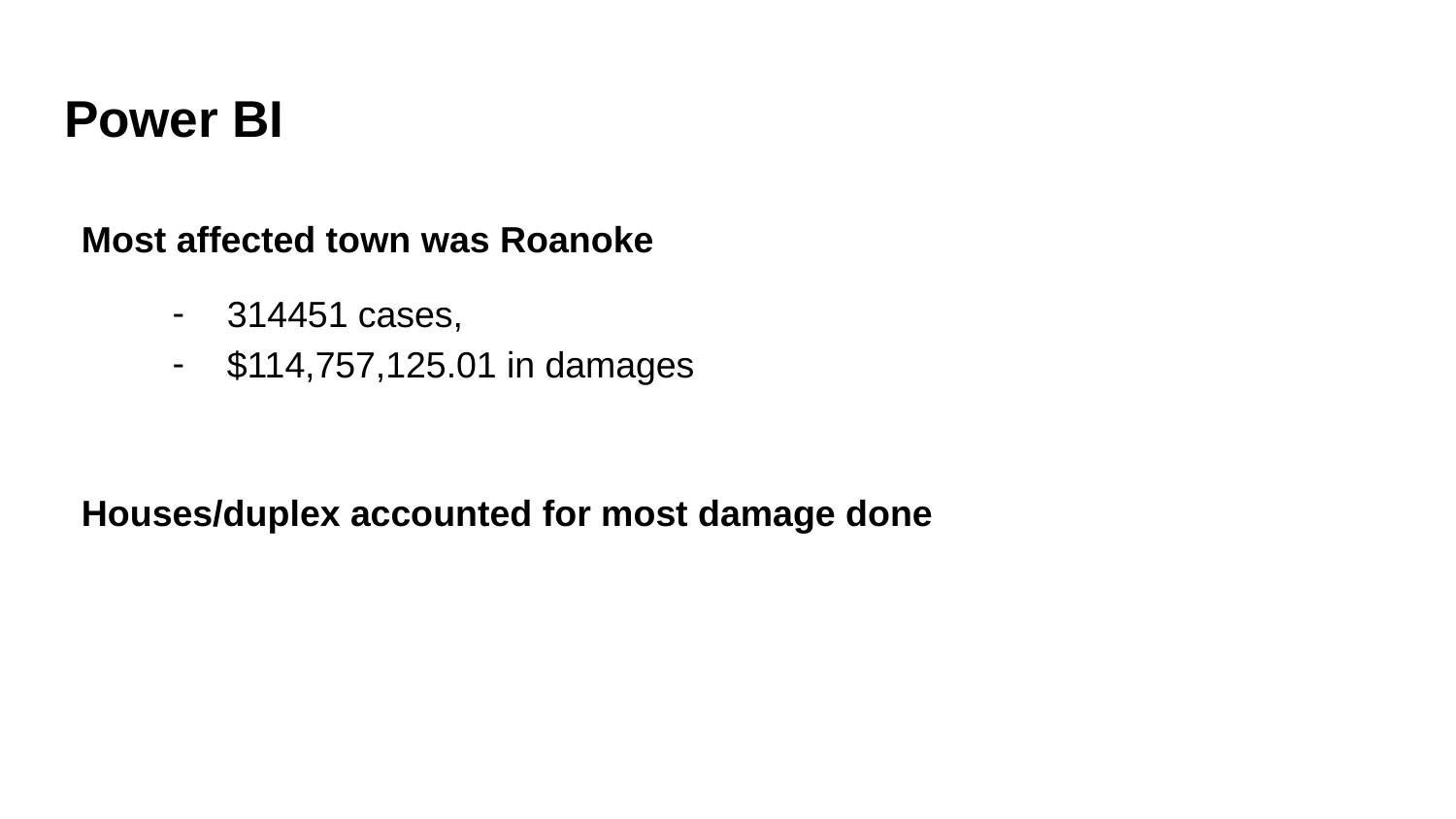

# Power BI
Most affected town was Roanoke
314451 cases,
$114,757,125.01 in damages

Houses/duplex accounted for most damage done